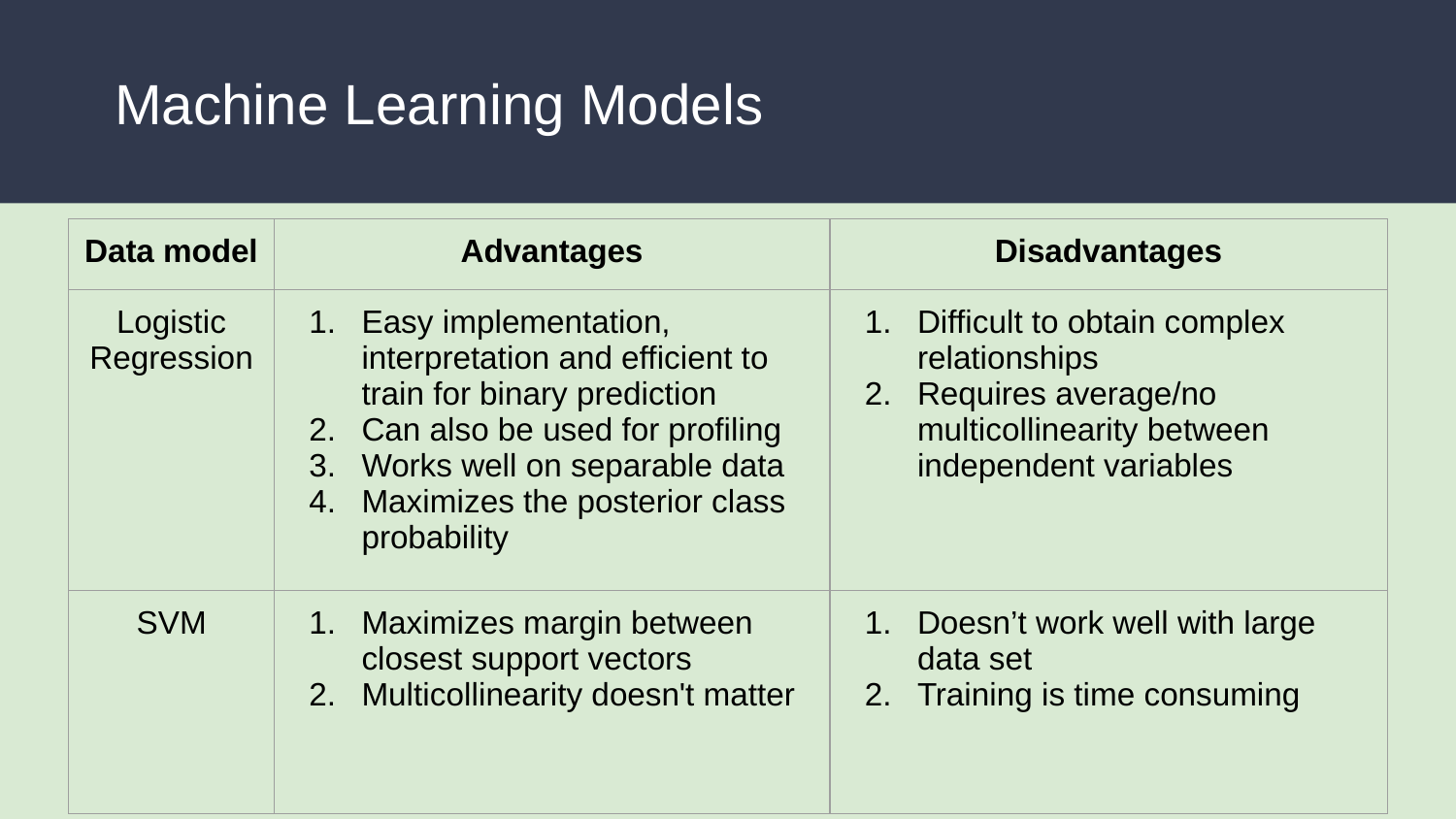

# Machine Learning Models
| Data model | Advantages | Disadvantages |
| --- | --- | --- |
| Logistic Regression | Easy implementation, interpretation and efficient to train for binary prediction Can also be used for profiling Works well on separable data Maximizes the posterior class probability | Difficult to obtain complex relationships Requires average/no multicollinearity between independent variables |
| SVM | Maximizes margin between closest support vectors Multicollinearity doesn't matter | Doesn’t work well with large data set Training is time consuming |